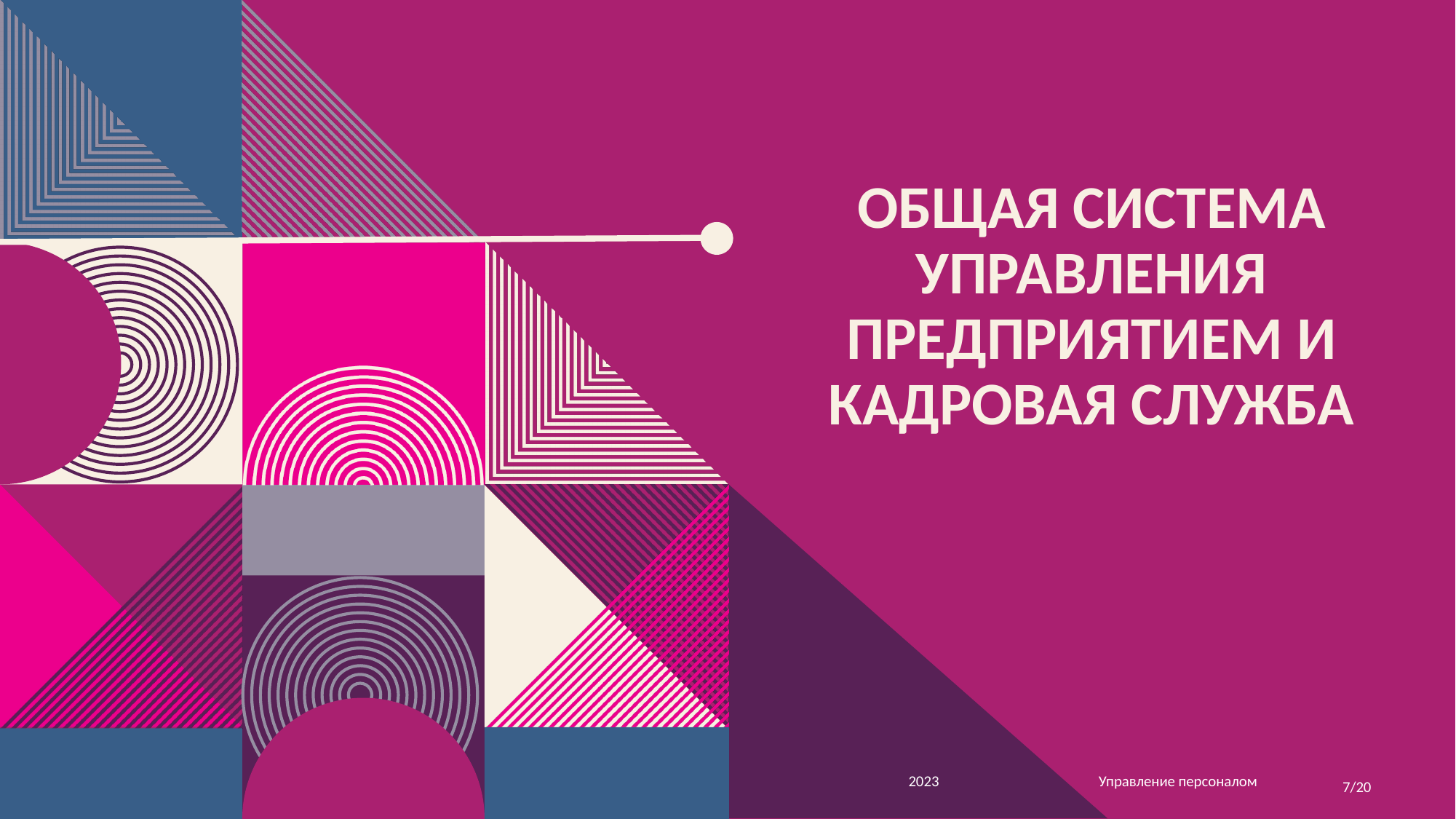

# Общая система управления предприятием и кадровая служба
Управление персоналом
2023
7/20